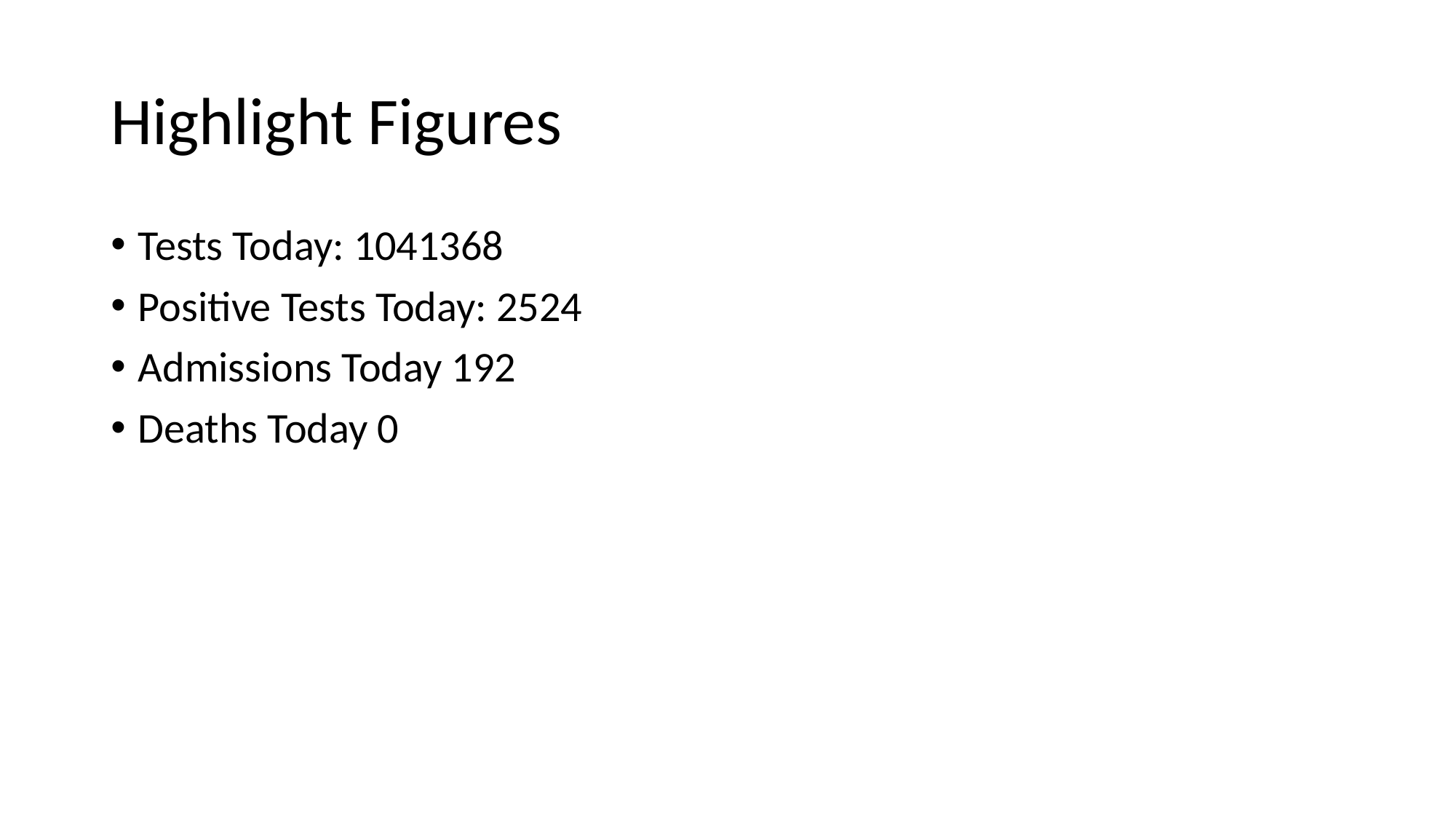

# Highlight Figures
Tests Today: 1041368
Positive Tests Today: 2524
Admissions Today 192
Deaths Today 0